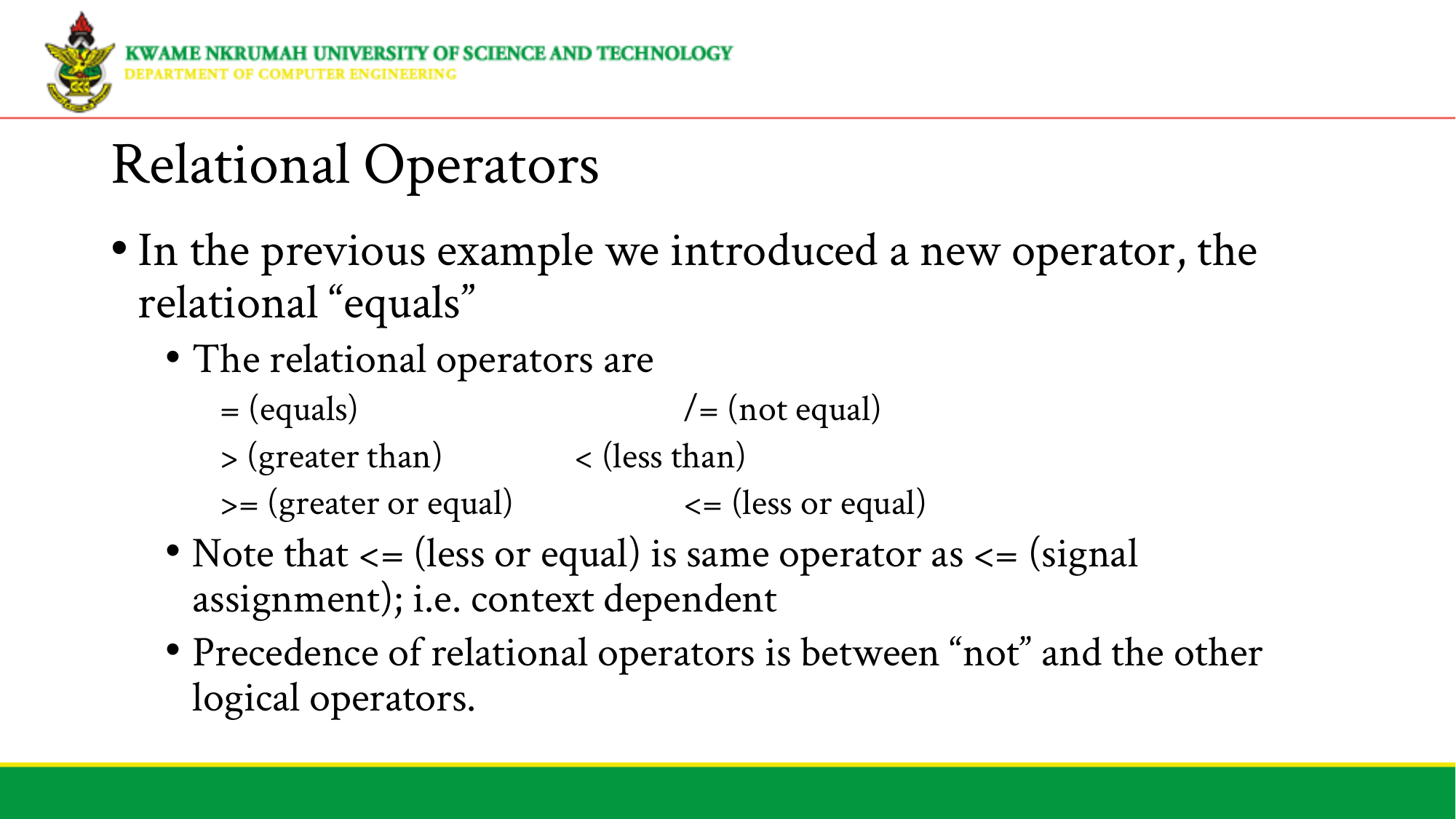

# Relational Operators
In the previous example we introduced a new operator, the relational “equals”
The relational operators are
= (equals)			/= (not equal)
> (greater than)		< (less than)
>= (greater or equal)		<= (less or equal)
Note that <= (less or equal) is same operator as <= (signal assignment); i.e. context dependent
Precedence of relational operators is between “not” and the other logical operators.